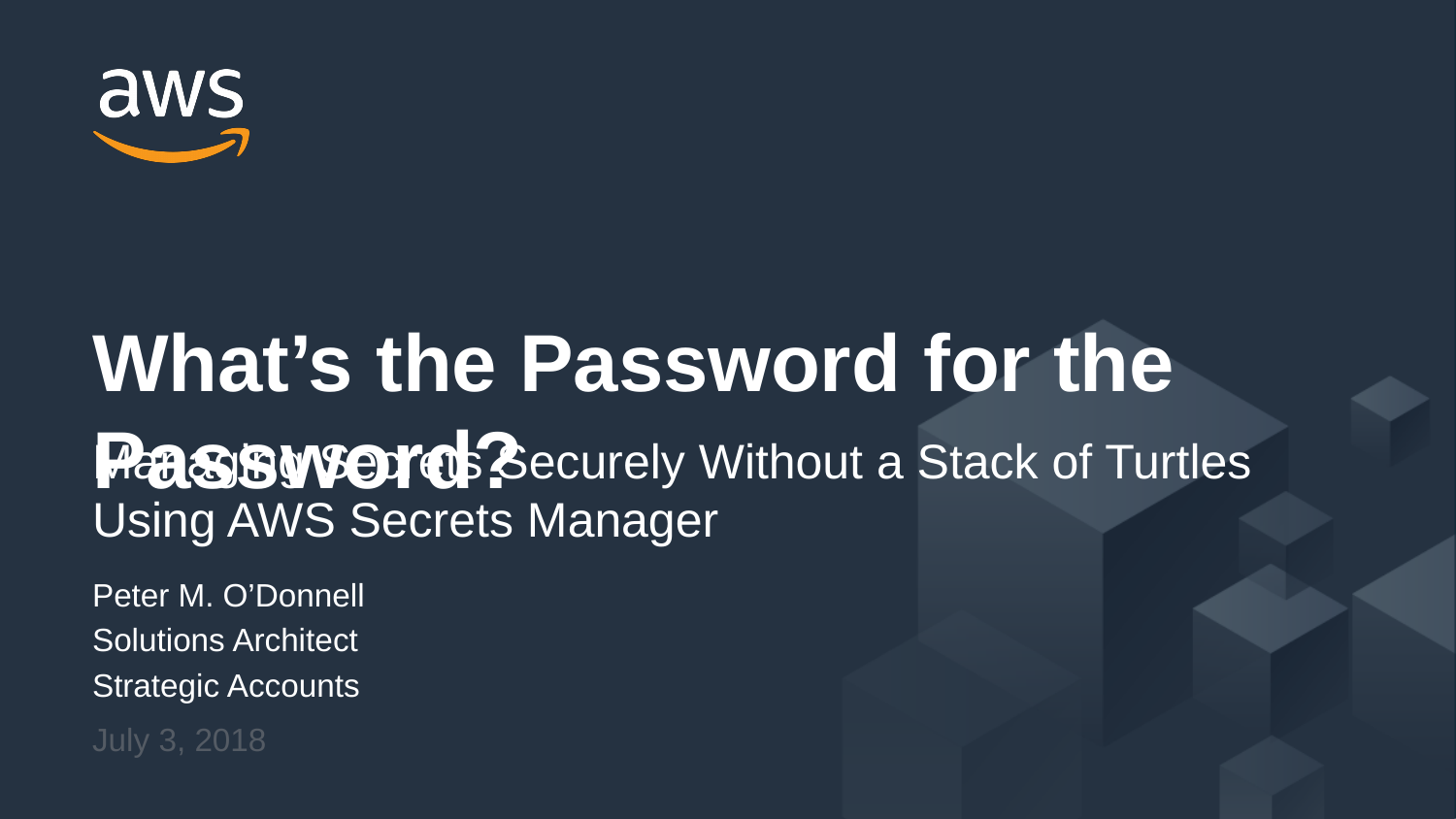

What’s the Password for the Password?
Managing Secrets Securely Without a Stack of Turtles Using AWS Secrets Manager
Peter M. O’Donnell
Solutions Architect
Strategic Accounts

July 3, 2018